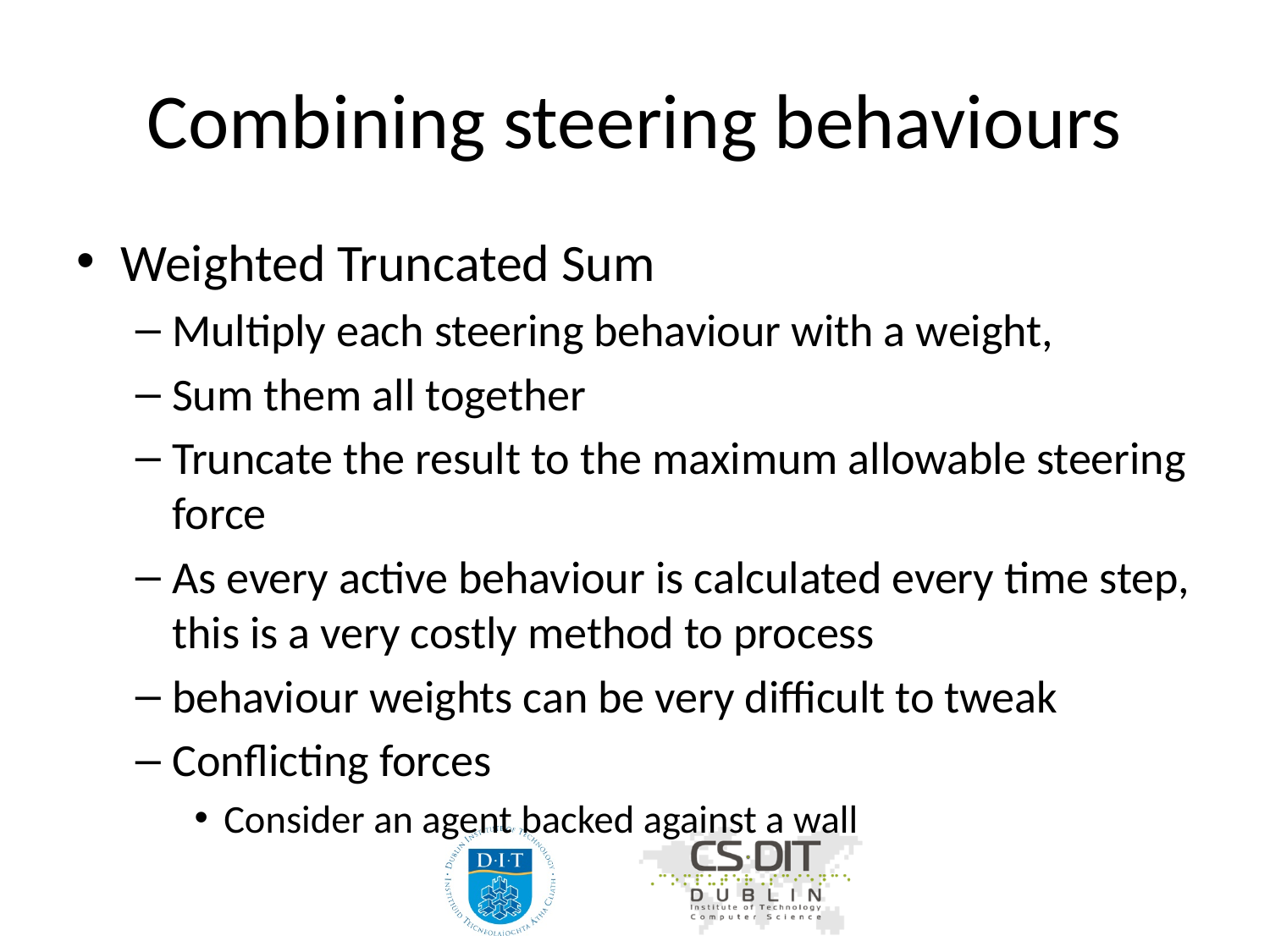

# Combining steering behaviours
Weighted Truncated Sum
Multiply each steering behaviour with a weight,
Sum them all together
Truncate the result to the maximum allowable steering force
As every active behaviour is calculated every time step, this is a very costly method to process
behaviour weights can be very difficult to tweak
Conflicting forces
Consider an agent backed against a wall